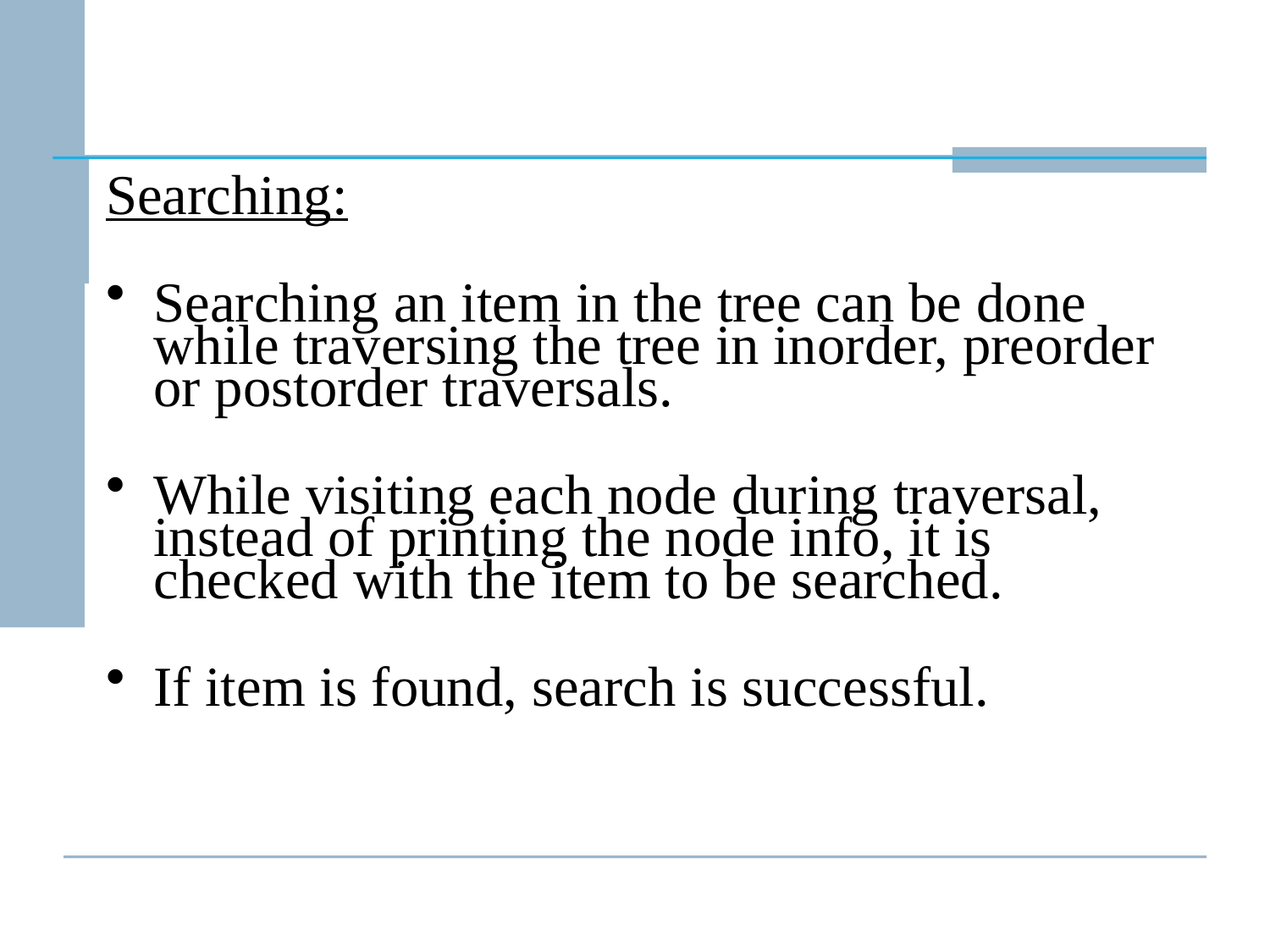

#
Searching:

Searching an item in the tree can be done while traversing the tree in inorder, preorder or postorder traversals.

While visiting each node during traversal, instead of printing the node info, it is checked with the item to be searched.

If item is found, search is successful.